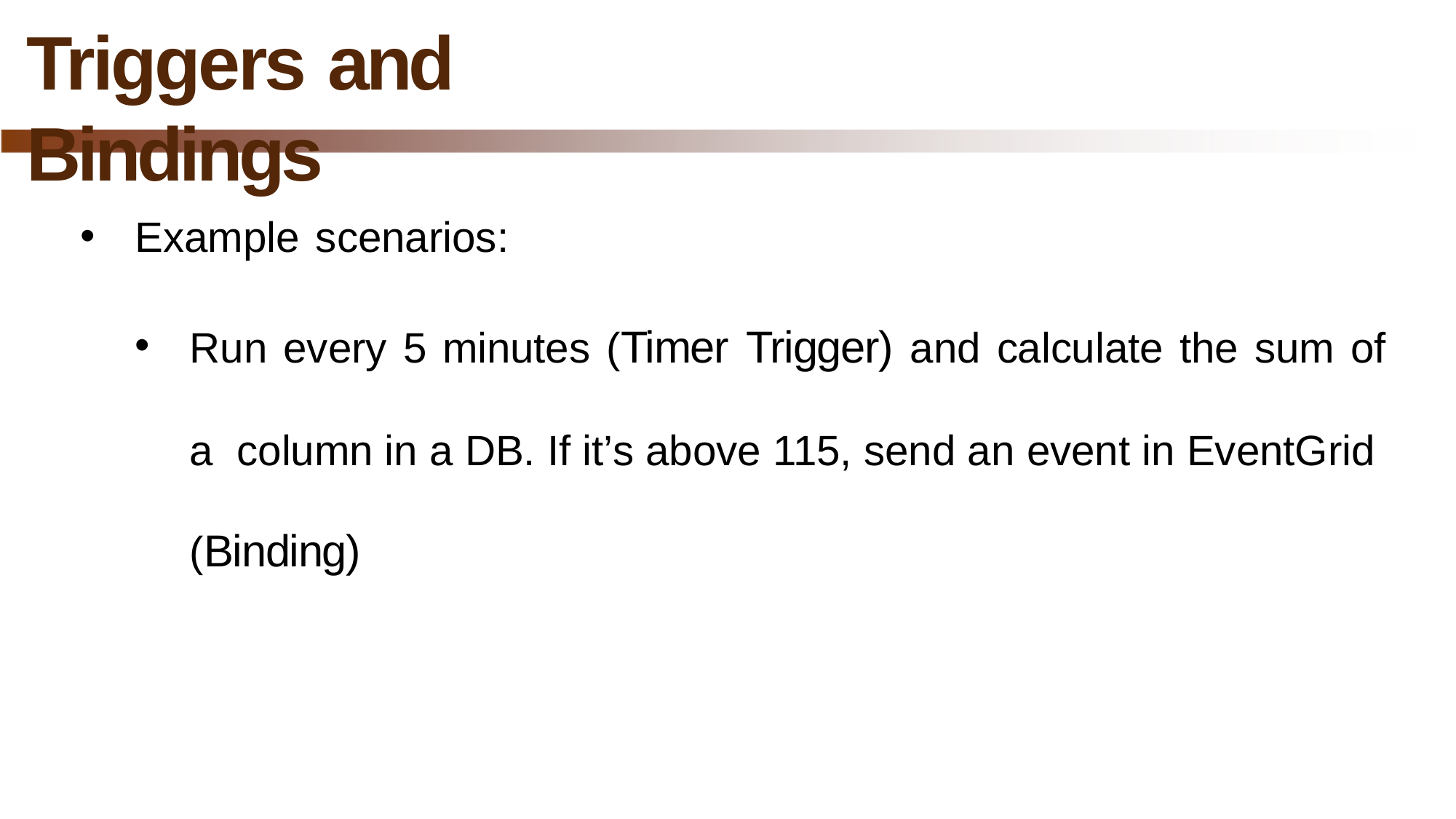

# Triggers and Bindings
Example scenarios:
Run every 5 minutes (Timer Trigger) and calculate the sum of a  column in a DB. If it’s above 115, send an event in EventGrid  (Binding)